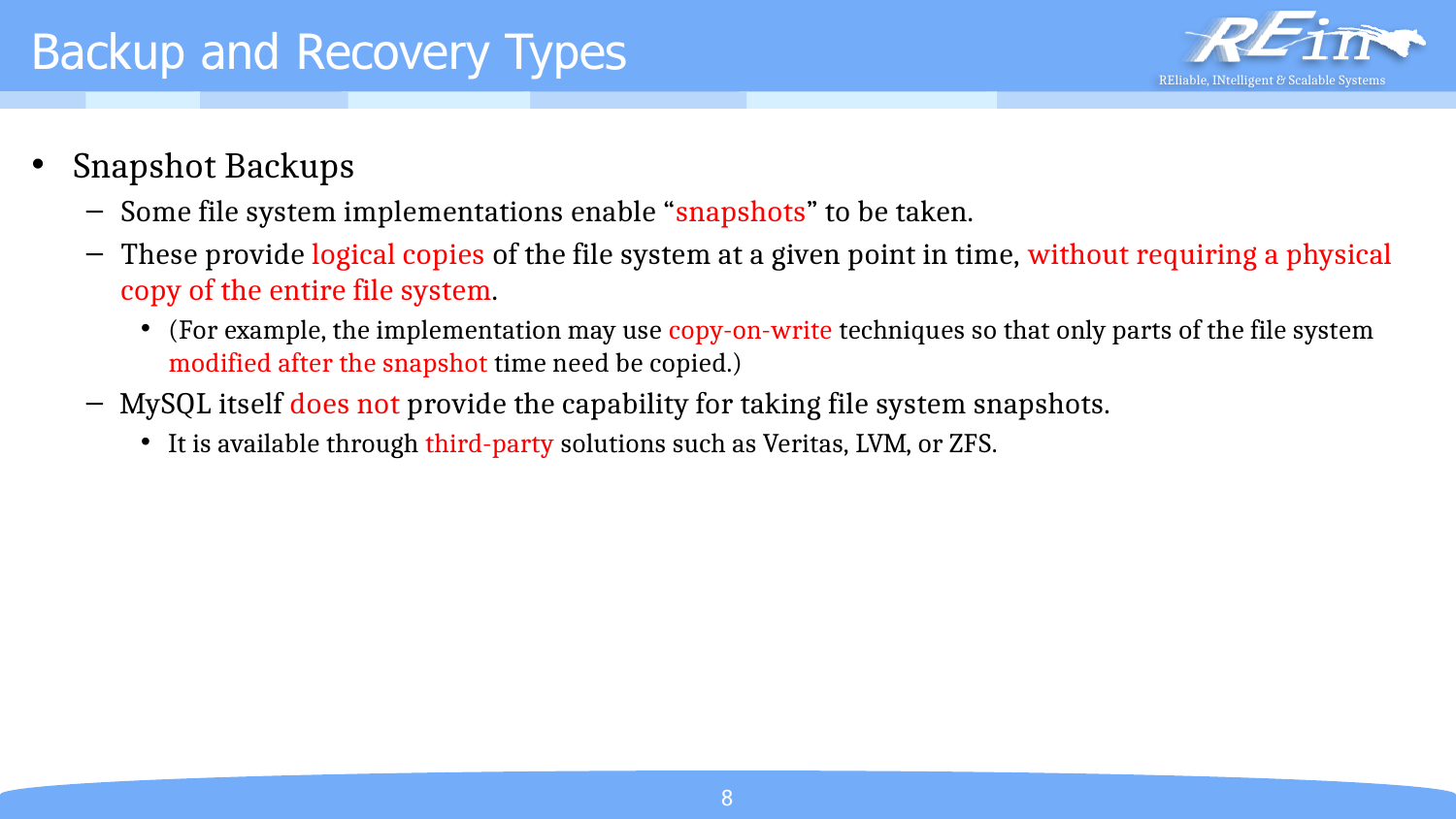

# Backup and Recovery Types
Snapshot Backups
Some file system implementations enable “snapshots” to be taken.
These provide logical copies of the file system at a given point in time, without requiring a physical copy of the entire file system.
(For example, the implementation may use copy-on-write techniques so that only parts of the file system modified after the snapshot time need be copied.)
MySQL itself does not provide the capability for taking file system snapshots.
It is available through third-party solutions such as Veritas, LVM, or ZFS.
8